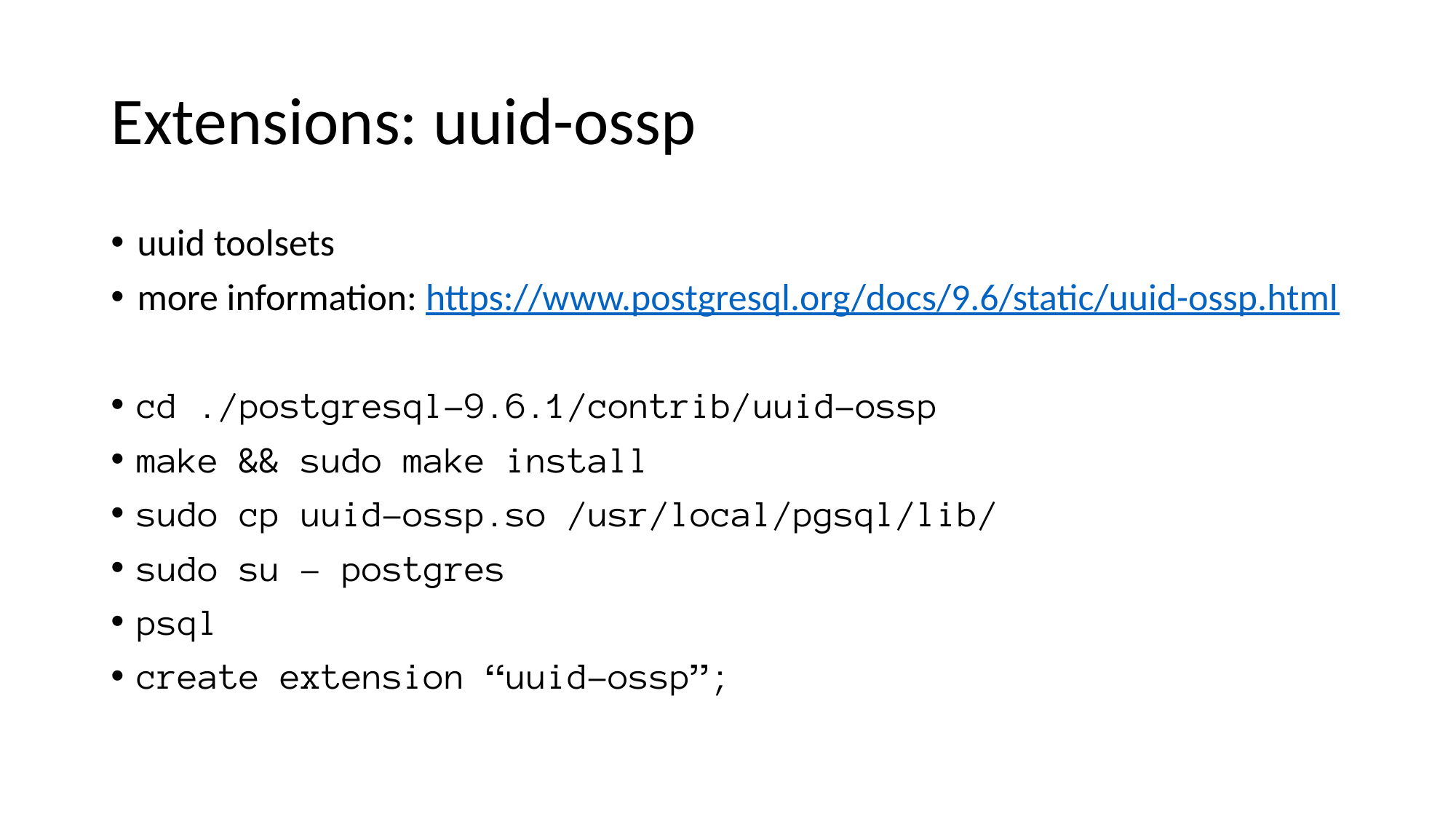

# Extensions: uuid-ossp
uuid toolsets
more information: https://www.postgresql.org/docs/9.6/static/uuid-ossp.html

cd ./postgresql-9.6.1/contrib/uuid-ossp
make && sudo make install
sudo cp uuid-ossp.so /usr/local/pgsql/lib/
sudo su – postgres
psql
create extension “uuid-ossp”;